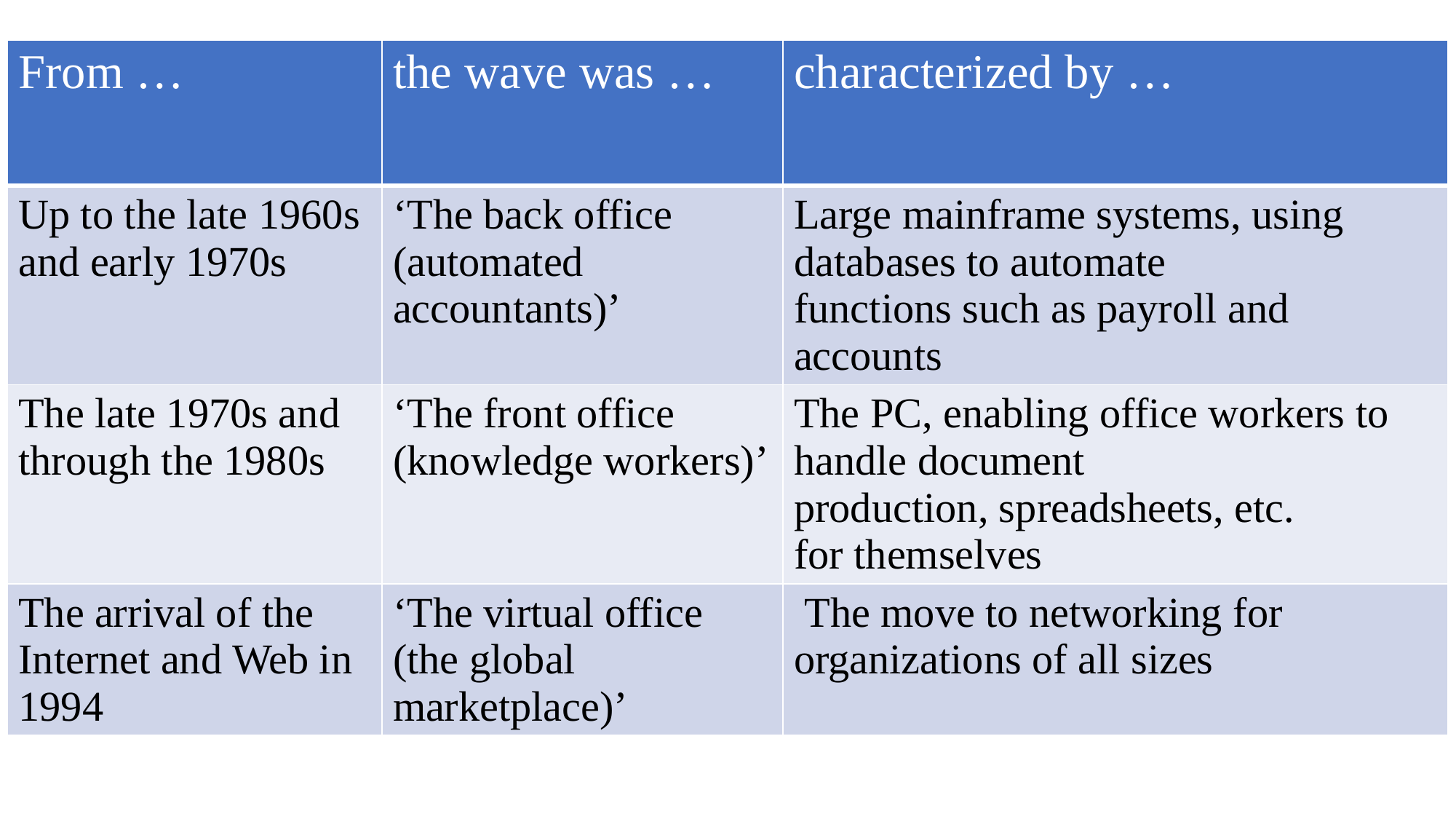

| From … | the wave was … | characterized by … |
| --- | --- | --- |
| Up to the late 1960s and early 1970s | ‘The back office (automated accountants)’ | Large mainframe systems, using databases to automate functions such as payroll and accounts |
| The late 1970s and through the 1980s | ‘The front office (knowledge workers)’ | The PC, enabling office workers to handle document production, spreadsheets, etc. for themselves |
| The arrival of the Internet and Web in 1994 | ‘The virtual office (the global marketplace)’ | The move to networking for organizations of all sizes |